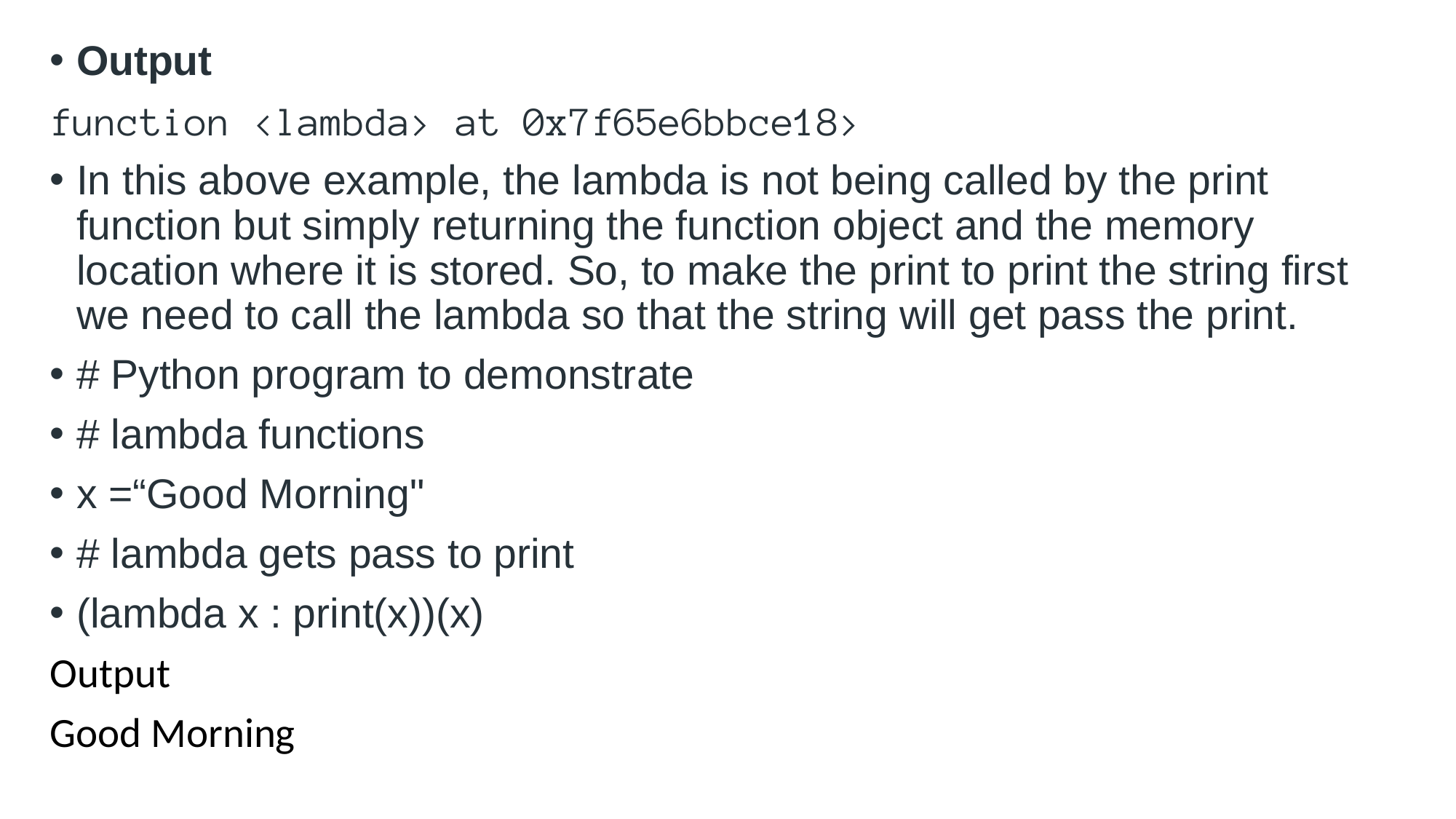

Output
function <lambda> at 0x7f65e6bbce18>
In this above example, the lambda is not being called by the print function but simply returning the function object and the memory location where it is stored. So, to make the print to print the string first we need to call the lambda so that the string will get pass the print.
# Python program to demonstrate
# lambda functions
x =“Good Morning"
# lambda gets pass to print
(lambda x : print(x))(x)
Output
Good Morning